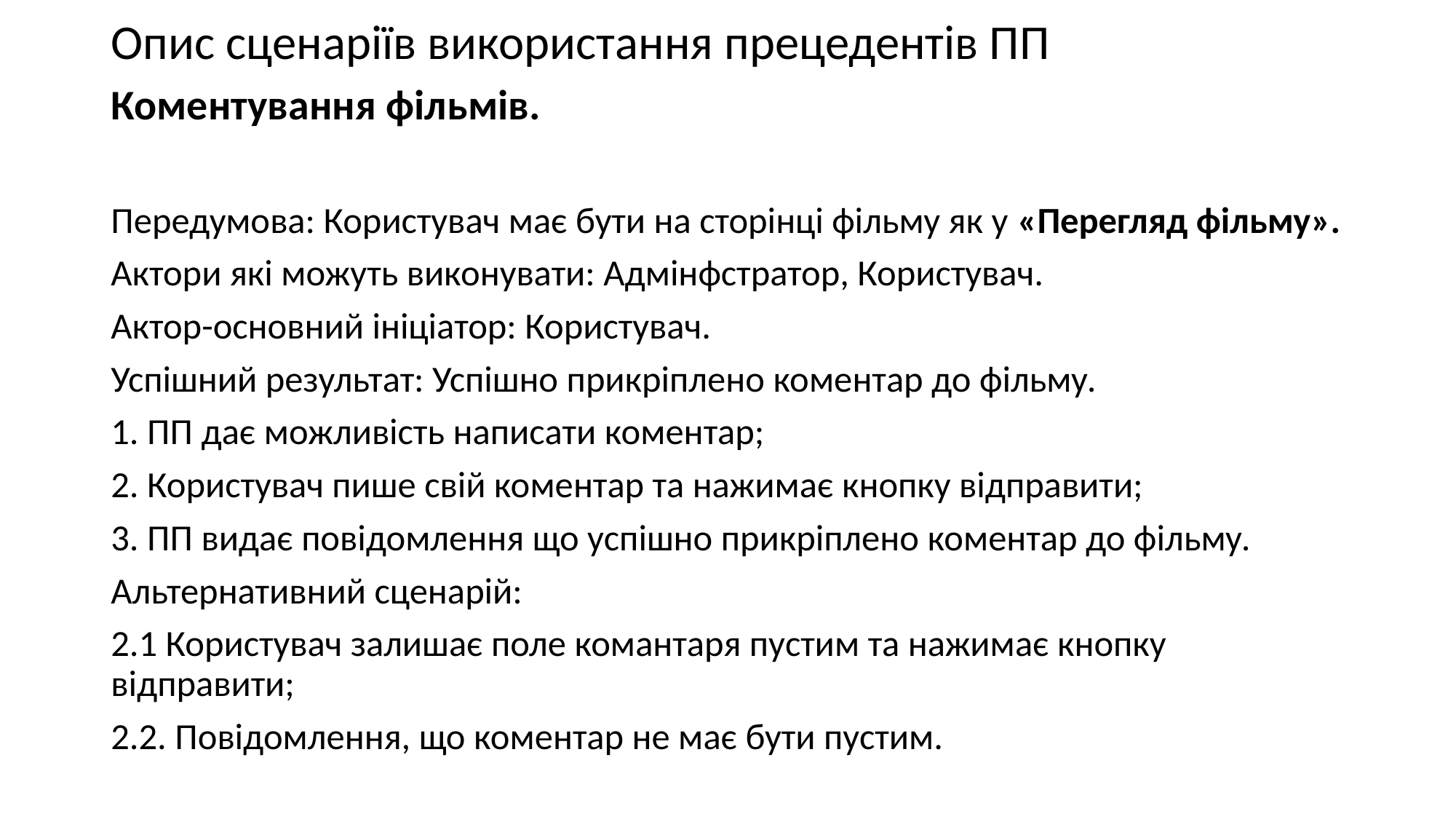

# Опис сценаріїв використання прецедентів ПП
Коментування фільмів.

Передумова: Користувач має бути на сторінці фільму як у «Перегляд фільму».
Актори які можуть виконувати: Адмінфстратор, Користувач.
Актор-основний ініціатор: Користувач.
Успішний результат: Успішно прикріплено коментар до фільму.
1. ПП дає можливість написати коментар;
2. Користувач пише свій коментар та нажимає кнопку відправити;
3. ПП видає повідомлення що успішно прикріплено коментар до фільму.
Альтернативний сценарій:
2.1 Користувач залишає поле комантаря пустим та нажимає кнопку відправити;
2.2. Повідомлення, що коментар не має бути пустим.